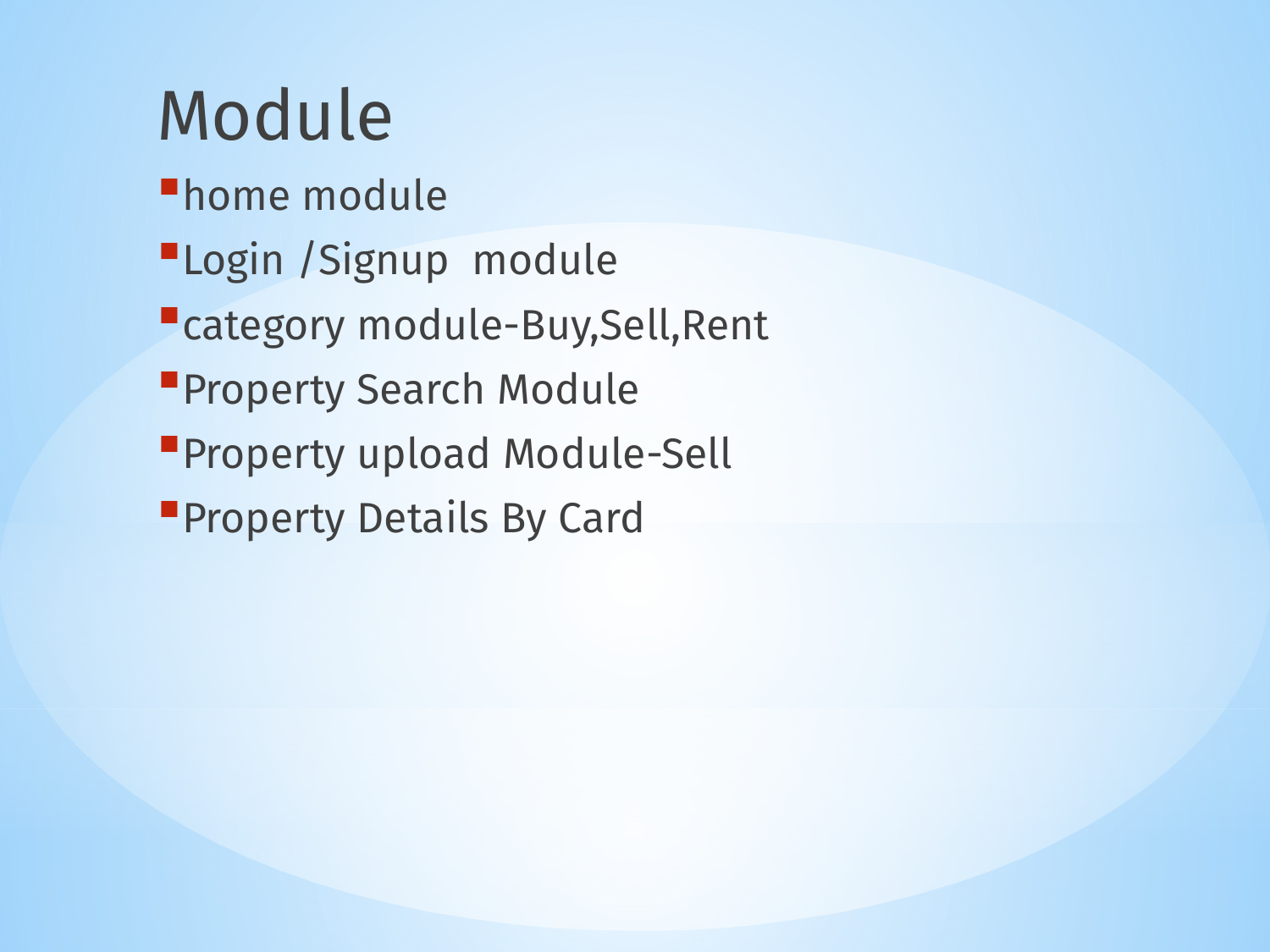

Module
home module
Login /Signup  module
category module-Buy,Sell,Rent
Property Search Module
Property upload Module-Sell
Property Details By Card